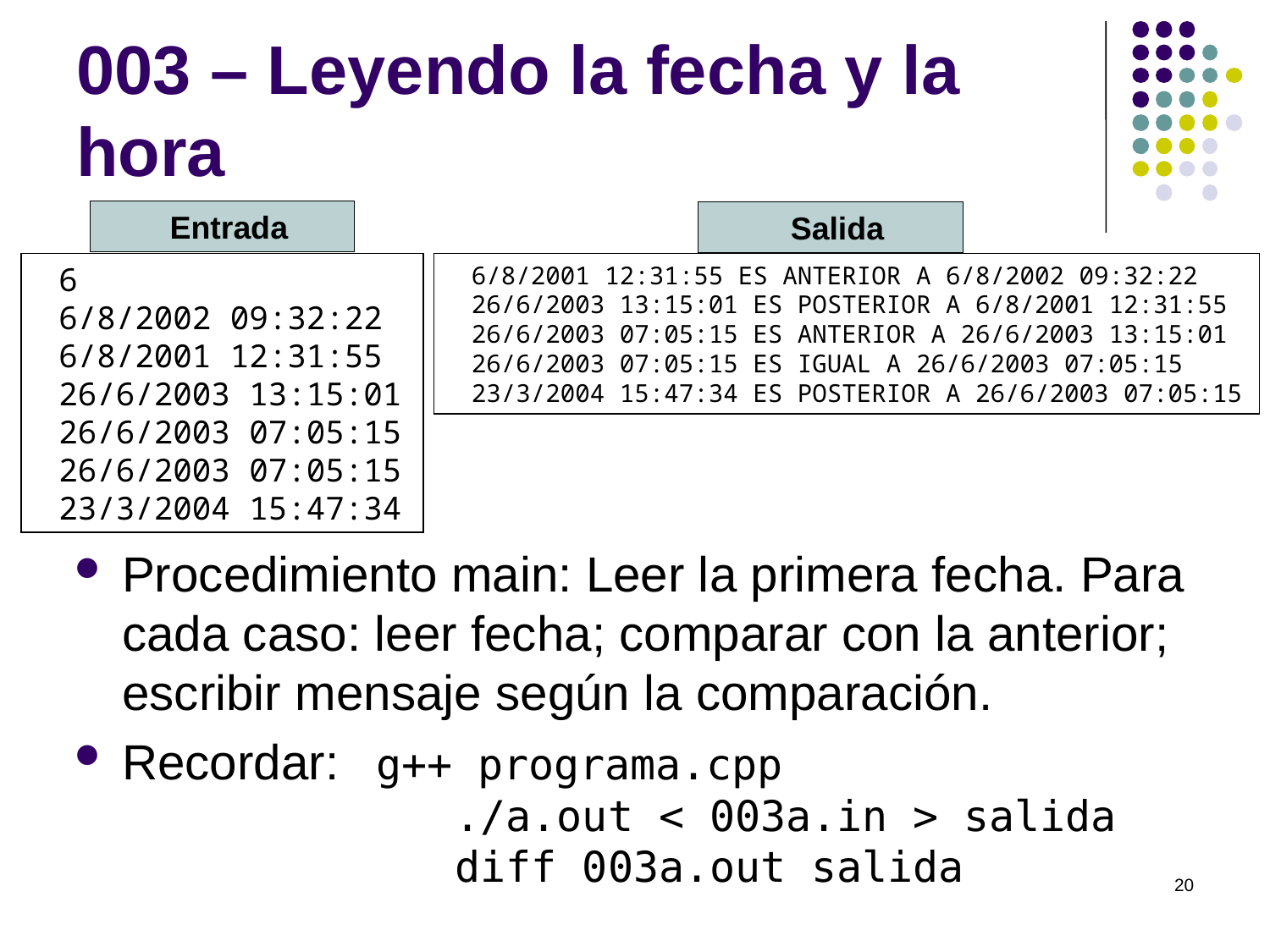

# 003 – Leyendo la fecha y la hora
Entrada
Salida
6
6/8/2002 09:32:22
6/8/2001 12:31:55
26/6/2003 13:15:01
26/6/2003 07:05:15
26/6/2003 07:05:15
23/3/2004 15:47:34
6/8/2001 12:31:55 ES ANTERIOR A 6/8/2002 09:32:22
26/6/2003 13:15:01 ES POSTERIOR A 6/8/2001 12:31:55
26/6/2003 07:05:15 ES ANTERIOR A 26/6/2003 13:15:01
26/6/2003 07:05:15 ES IGUAL A 26/6/2003 07:05:15
23/3/2004 15:47:34 ES POSTERIOR A 26/6/2003 07:05:15
Procedimiento main: Leer la primera fecha. Para cada caso: leer fecha; comparar con la anterior; escribir mensaje según la comparación.
Recordar:	g++ programa.cpp
               ./a.out < 003a.in > salida
               diff 003a.out salida
20